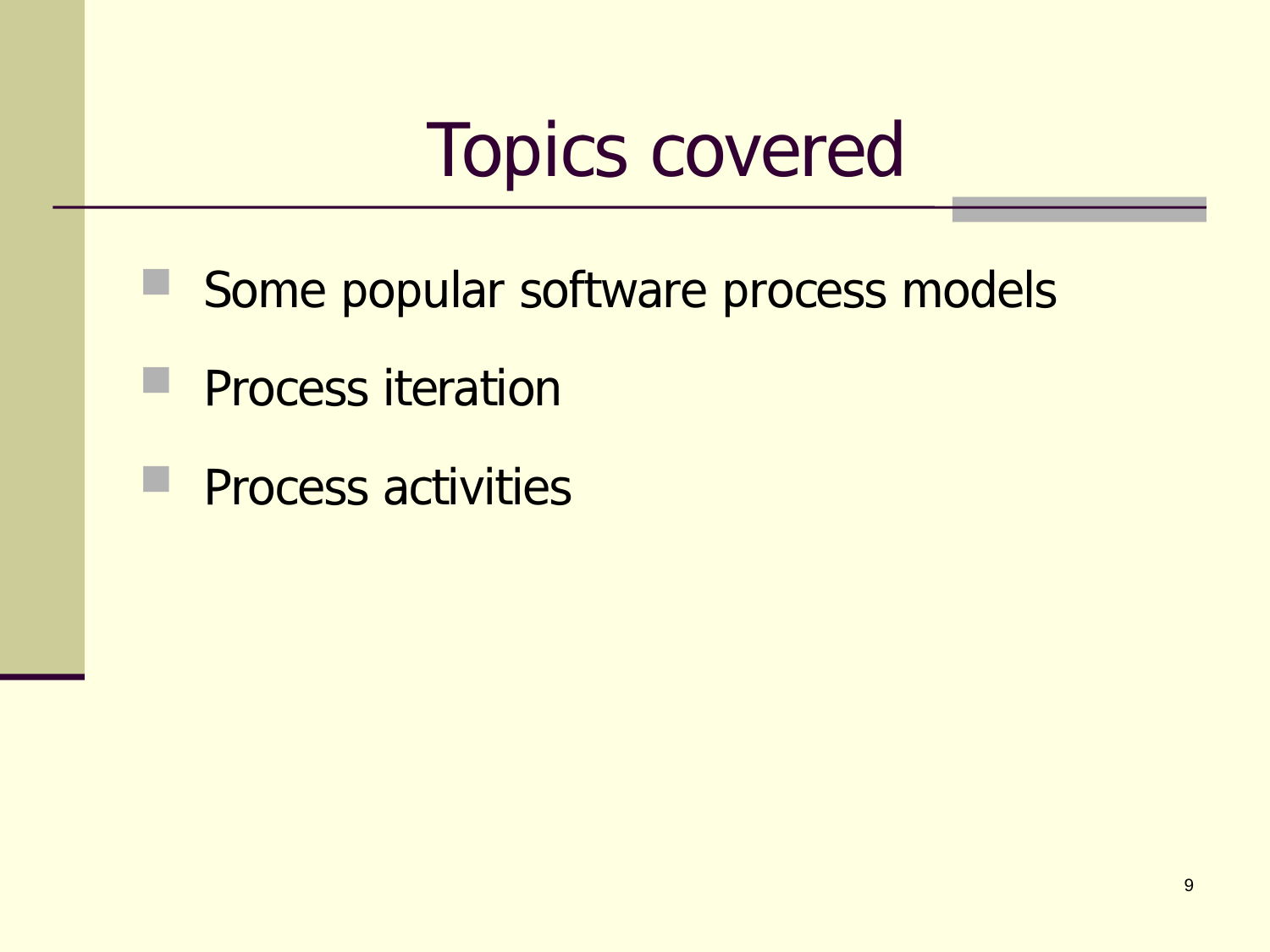

# Topics covered
Some popular software process models
Process iteration
Process activities
9